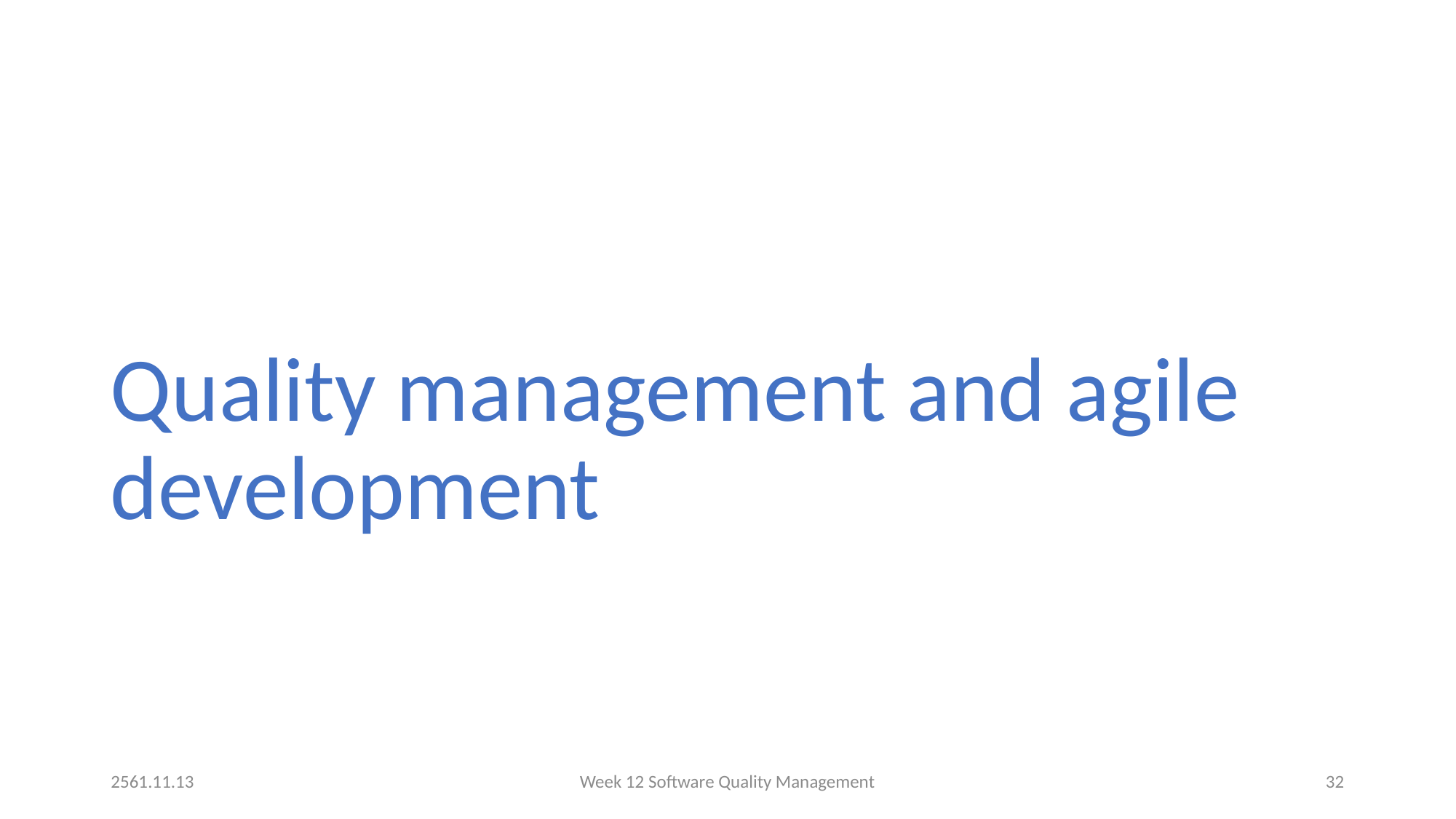

# Quality management and agile development

2561.11.13
Week 12 Software Quality Management
32